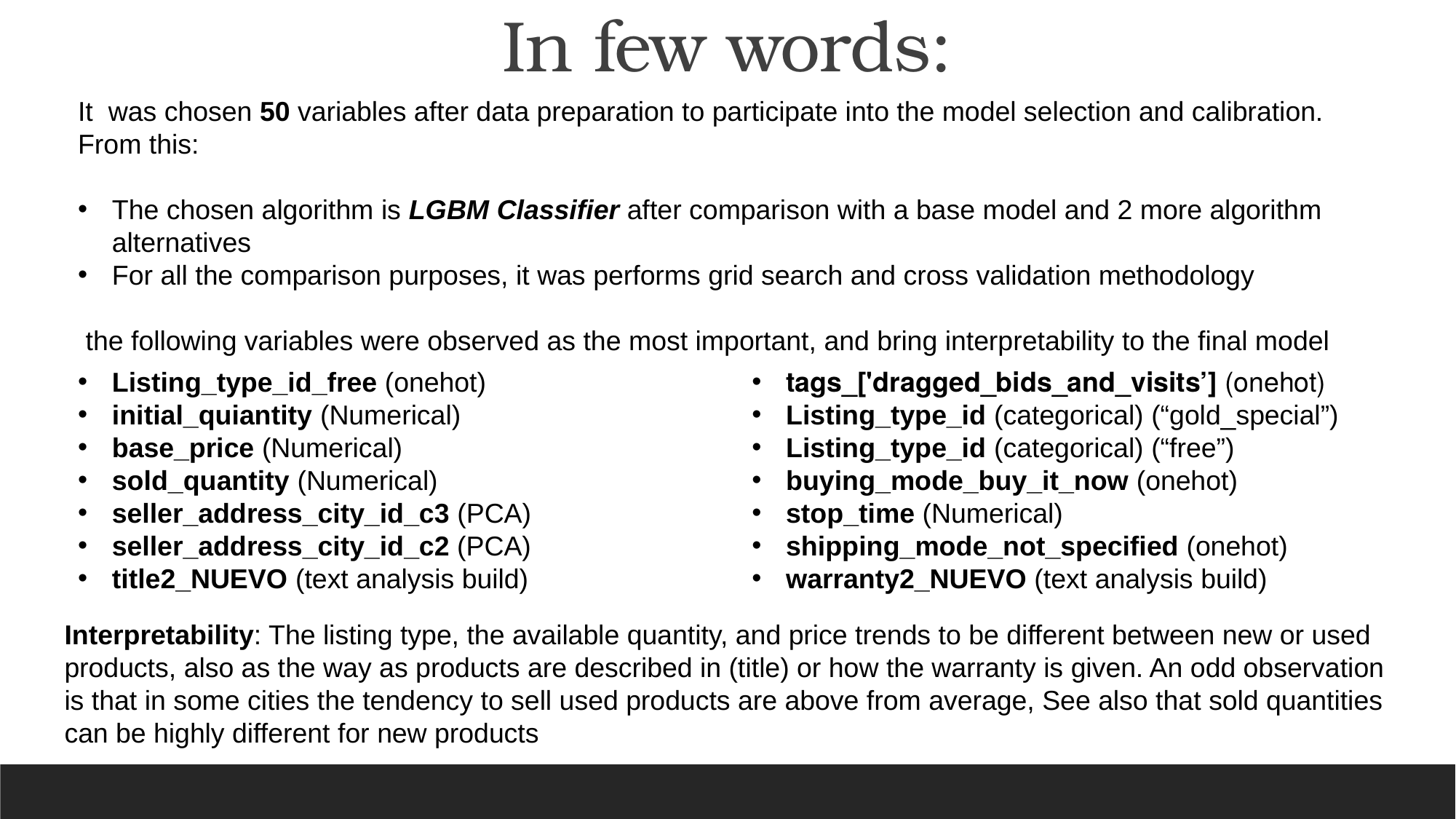

In few words:
It  was chosen 50 variables after data preparation to participate into the model selection and calibration.
From this:

The chosen algorithm is LGBM Classifier after comparison with a base model and 2 more algorithm alternatives
For all the comparison purposes, it was performs grid search and cross validation methodology

 the following variables were observed as the most important, and bring interpretability to the final model
Listing_type_id_free (onehot)
initial_quiantity (Numerical)
base_price (Numerical)
sold_quantity (Numerical)
seller_address_city_id_c3 (PCA)
seller_address_city_id_c2 (PCA)
title2_NUEVO (text analysis build)
tags_['dragged_bids_and_visits’] (onehot)
Listing_type_id (categorical) (“gold_special”)
Listing_type_id (categorical) (“free”)
buying_mode_buy_it_now (onehot)
stop_time (Numerical)
shipping_mode_not_specified (onehot)
warranty2_NUEVO (text analysis build)

Interpretability: The listing type, the available quantity, and price trends to be different between new or used products, also as the way as products are described in (title) or how the warranty is given. An odd observation is that in some cities the tendency to sell used products are above from average, See also that sold quantities can be highly different for new products